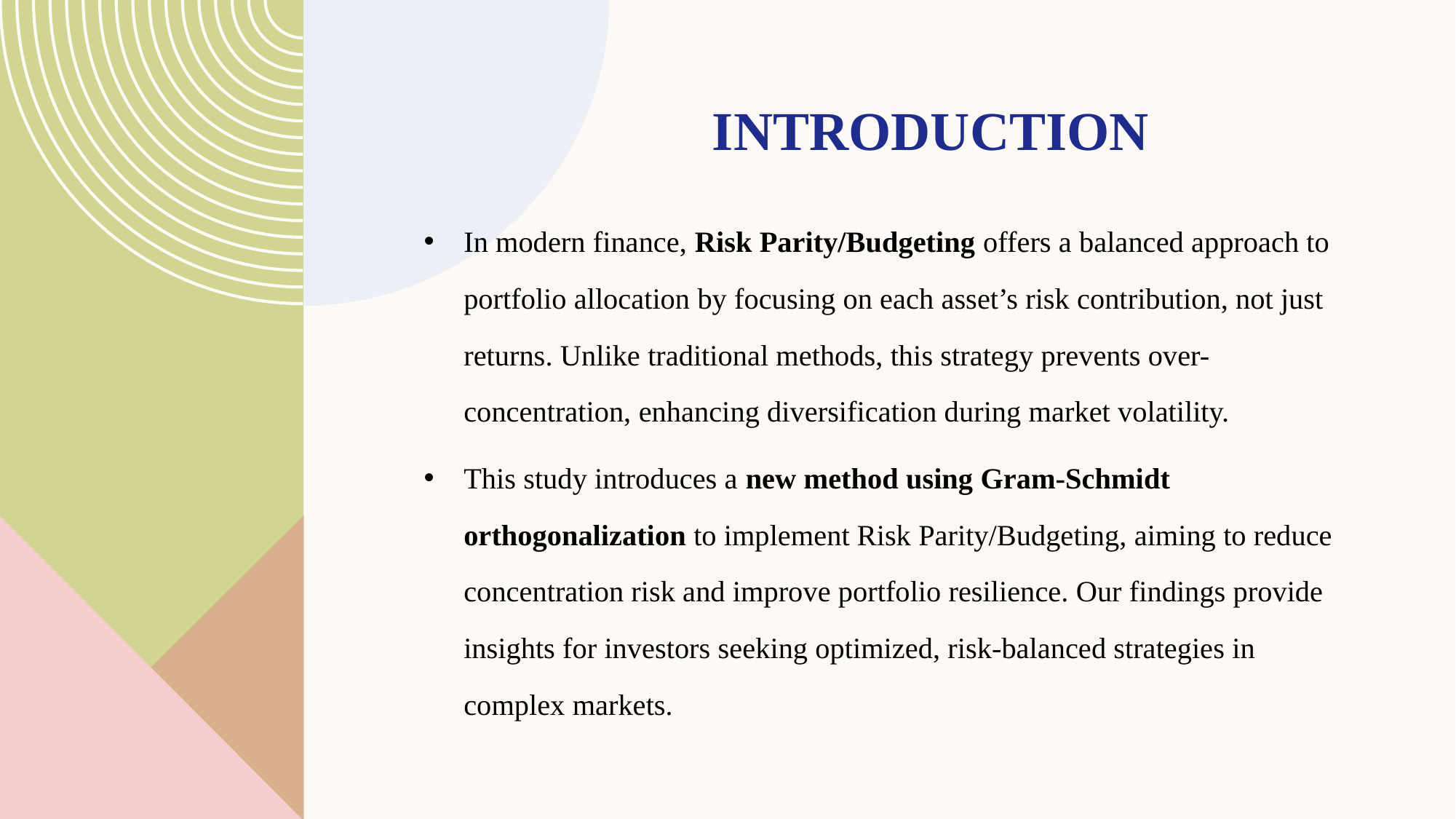

# introduction
In modern finance, Risk Parity/Budgeting offers a balanced approach to portfolio allocation by focusing on each asset’s risk contribution, not just returns. Unlike traditional methods, this strategy prevents over-concentration, enhancing diversification during market volatility.
This study introduces a new method using Gram-Schmidt orthogonalization to implement Risk Parity/Budgeting, aiming to reduce concentration risk and improve portfolio resilience. Our findings provide insights for investors seeking optimized, risk-balanced strategies in complex markets.